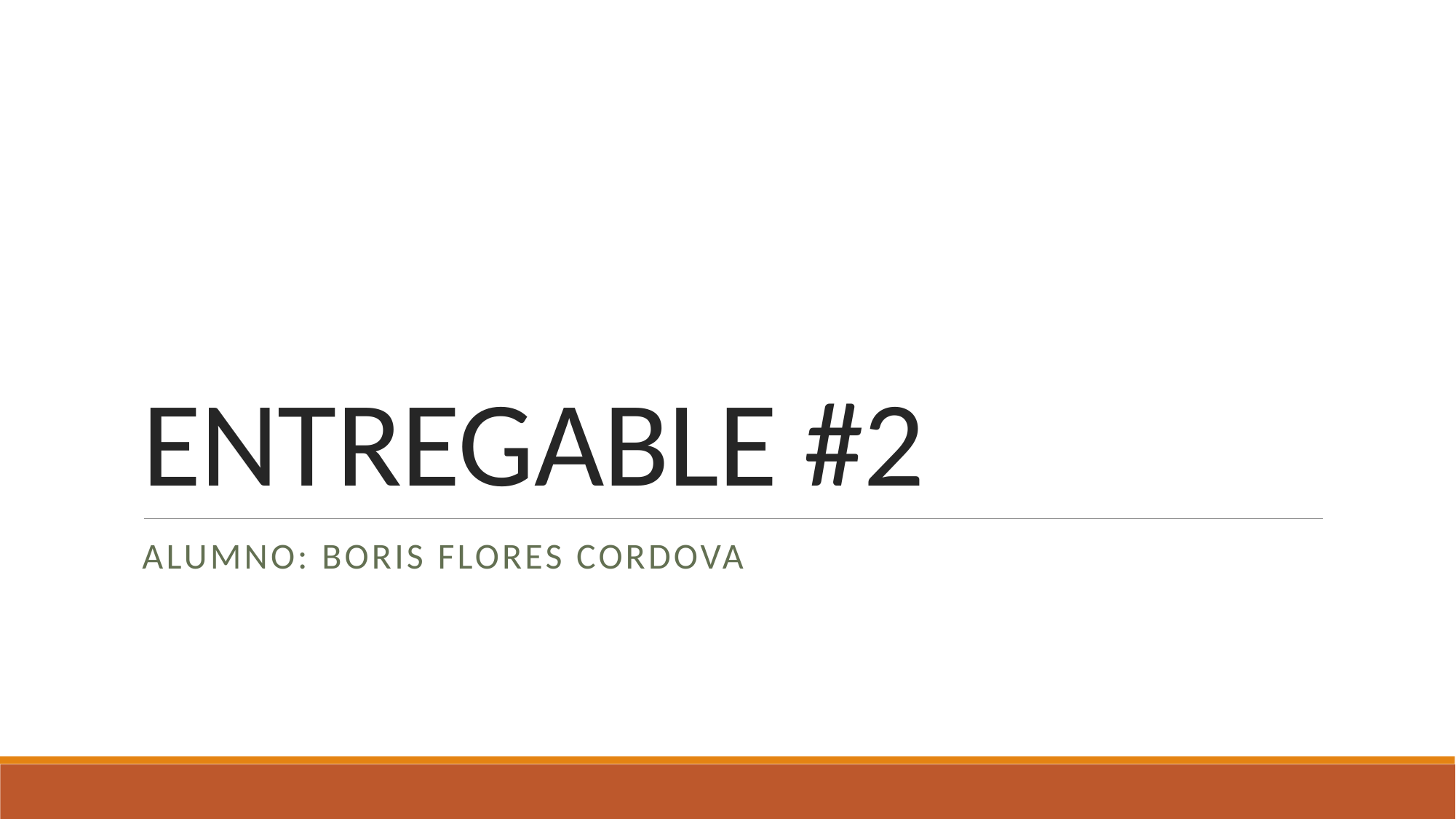

# ENTREGABLE #2
Alumno: boris flores cordova